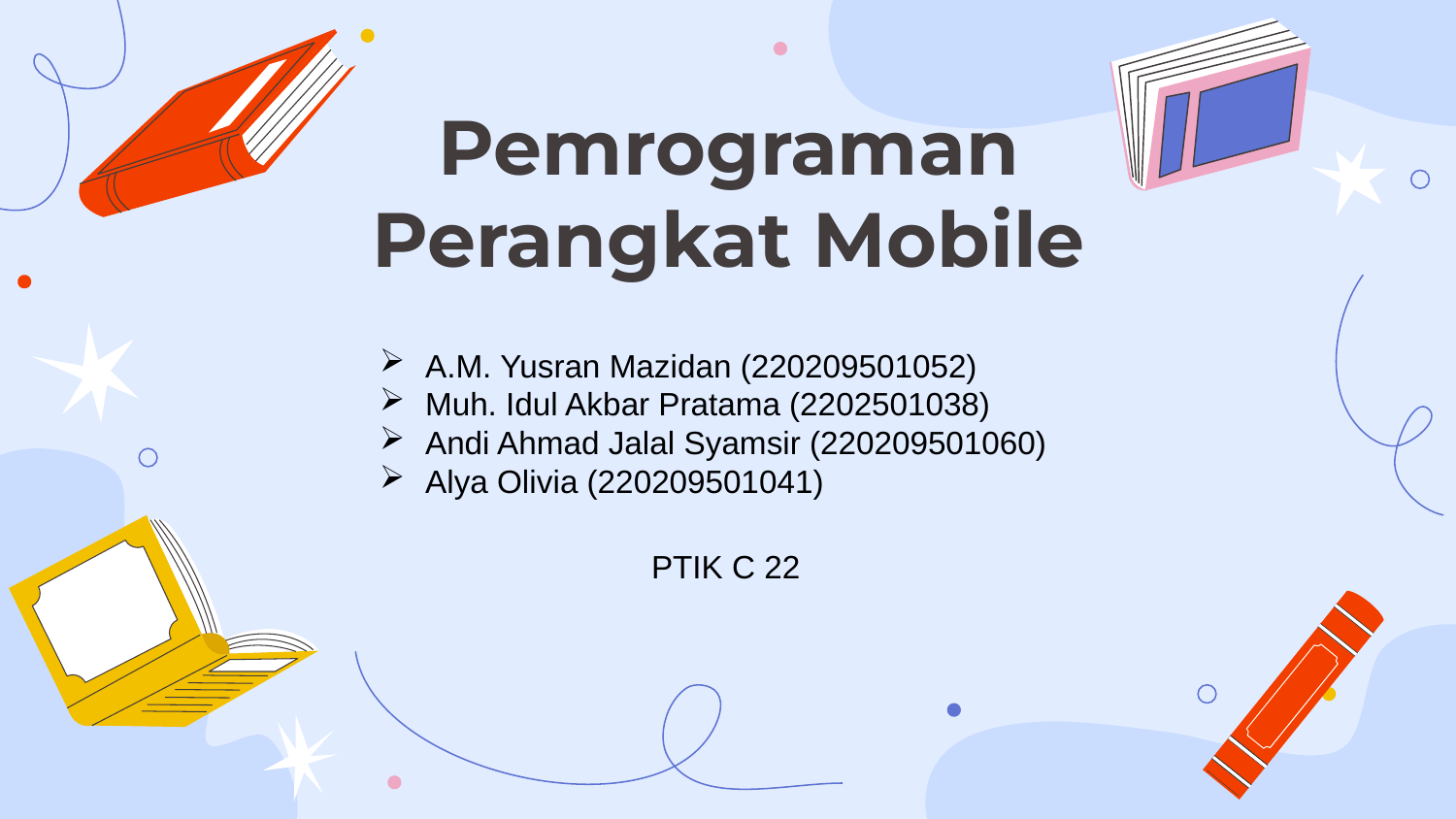

# Pemrograman Perangkat Mobile
A.M. Yusran Mazidan (220209501052)
Muh. Idul Akbar Pratama (2202501038)
Andi Ahmad Jalal Syamsir (220209501060)
Alya Olivia (220209501041)

PTIK C 22